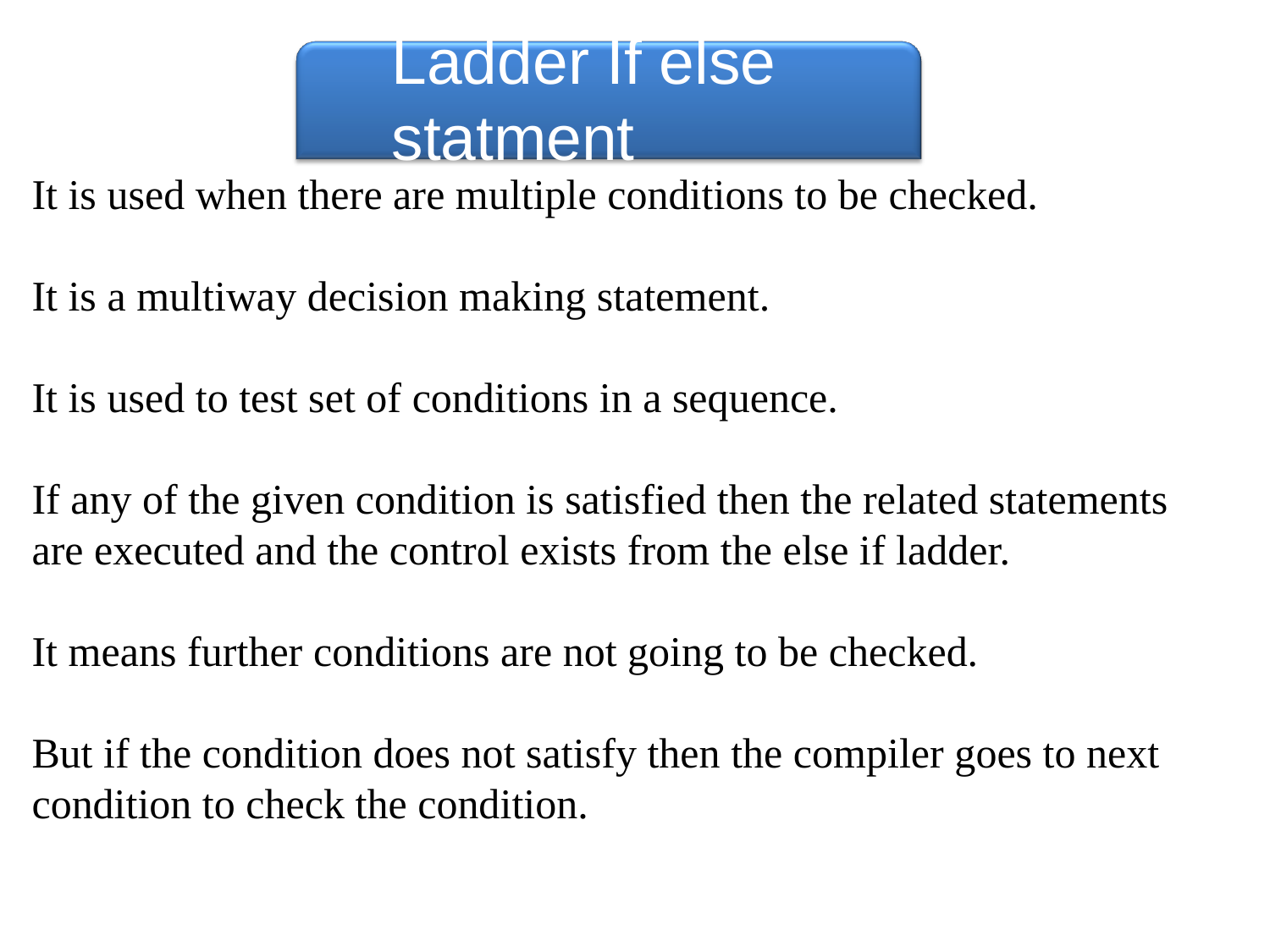

# Ladder If else statment

It is used when there are multiple conditions to be checked.

It is a multiway decision making statement.

It is used to test set of conditions in a sequence.

If any of the given condition is satisfied then the related statements are executed and the control exists from the else if ladder.

It means further conditions are not going to be checked.

But if the condition does not satisfy then the compiler goes to next condition to check the condition.